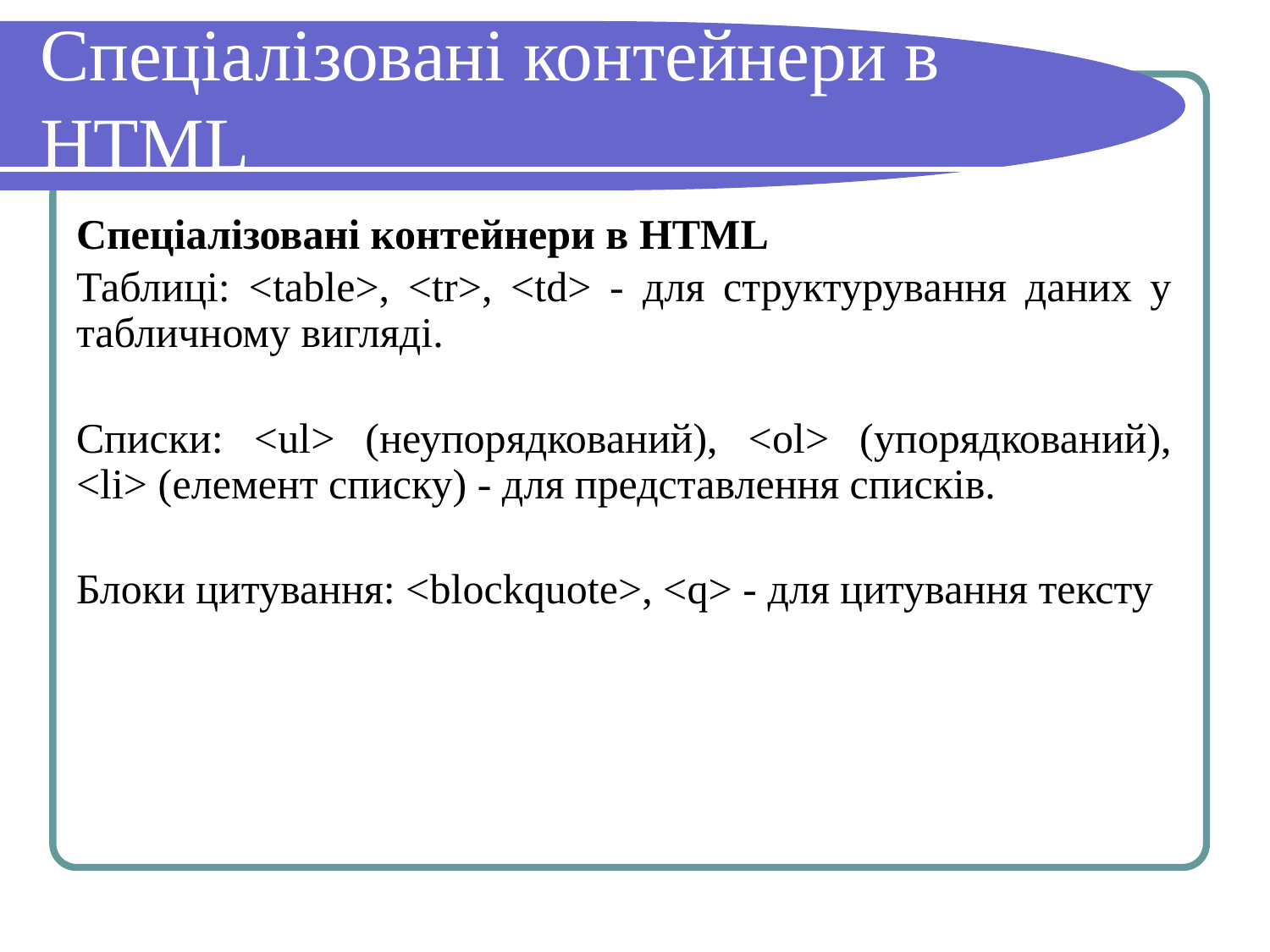

# Спеціалізовані контейнери в HTML
Спеціалізовані контейнери в HTML
Таблиці: <table>, <tr>, <td> - для структурування даних у табличному вигляді.

Списки: <ul> (неупорядкований), <ol> (упорядкований), <li> (елемент списку) - для представлення списків.

Блоки цитування: <blockquote>, <q> - для цитування тексту